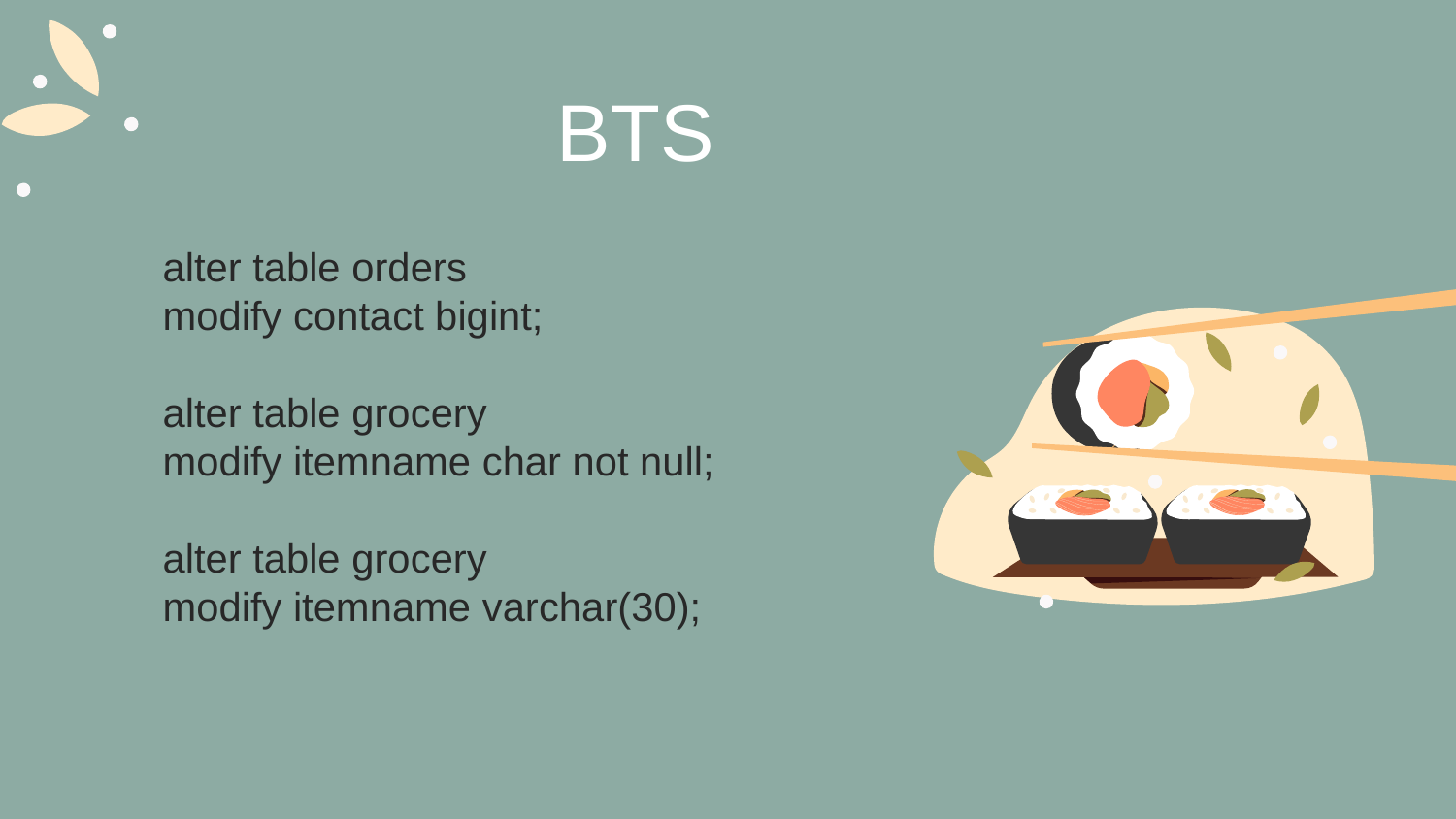

BTS
alter table orders
modify contact bigint;

alter table grocery
modify itemname char not null;

alter table grocery
modify itemname varchar(30);